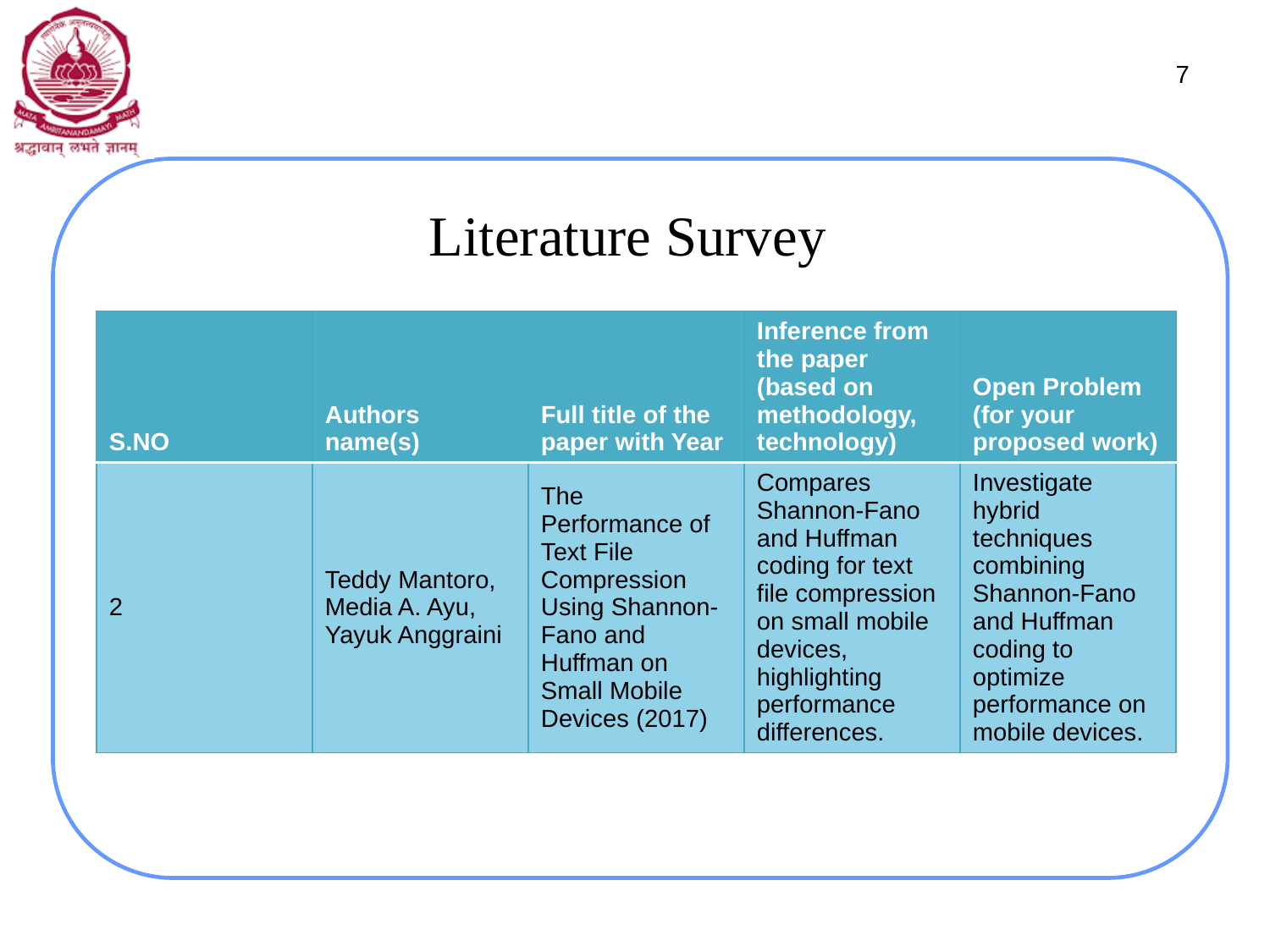

7
# Literature Survey
| S.NO | Authors name(s) | Full title of the paper with Year | Inference from the paper (based on methodology, technology) | Open Problem (for your proposed work) |
| --- | --- | --- | --- | --- |
| 2 | Teddy Mantoro, Media A. Ayu, Yayuk Anggraini | The Performance of Text File Compression Using Shannon-Fano and Huffman on Small Mobile Devices (2017) | Compares Shannon-Fano and Huffman coding for text file compression on small mobile devices, highlighting performance differences. | Investigate hybrid techniques combining Shannon-Fano and Huffman coding to optimize performance on mobile devices. |